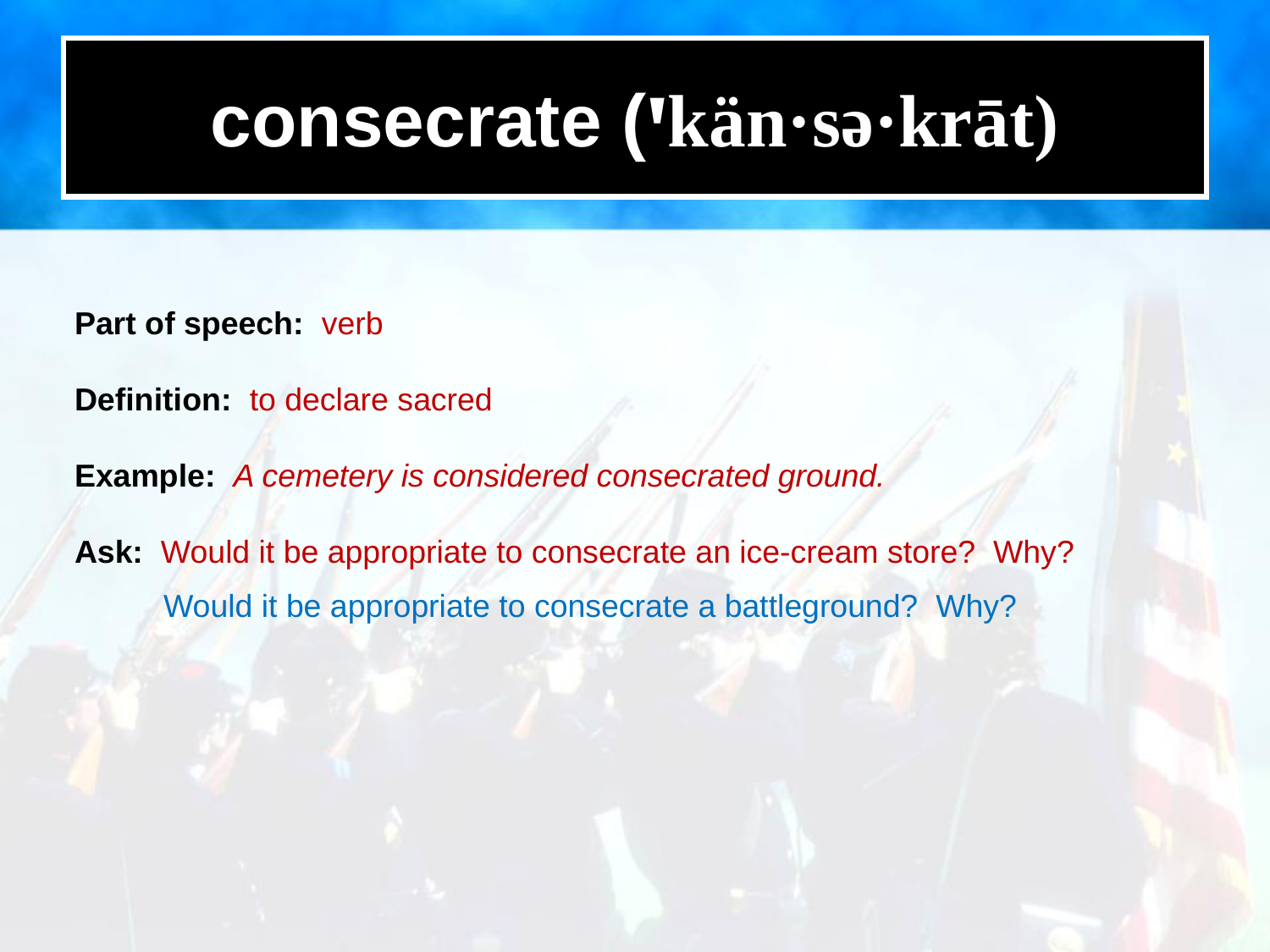

# consecrate (ꞌkän·sə·krāt)
Part of speech:  verb

Definition:  to declare sacred

Example:  A cemetery is considered consecrated ground.

Ask:  Would it be appropriate to consecrate an ice-cream store?  Why?

          Would it be appropriate to consecrate a battleground?  Why?